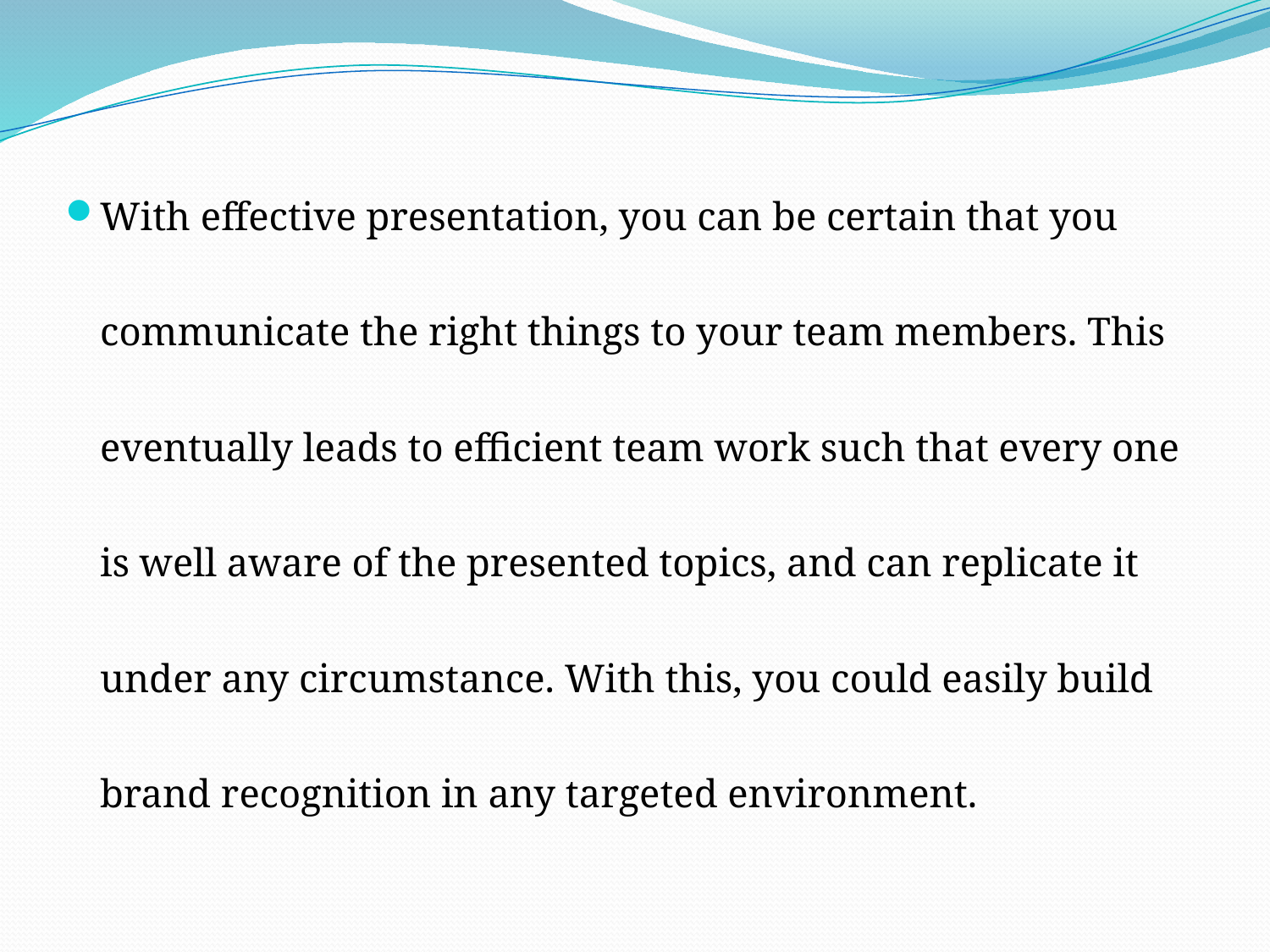

With effective presentation, you can be certain that you communicate the right things to your team members. This eventually leads to efficient team work such that every one is well aware of the presented topics, and can replicate it under any circumstance. With this, you could easily build brand recognition in any targeted environment.